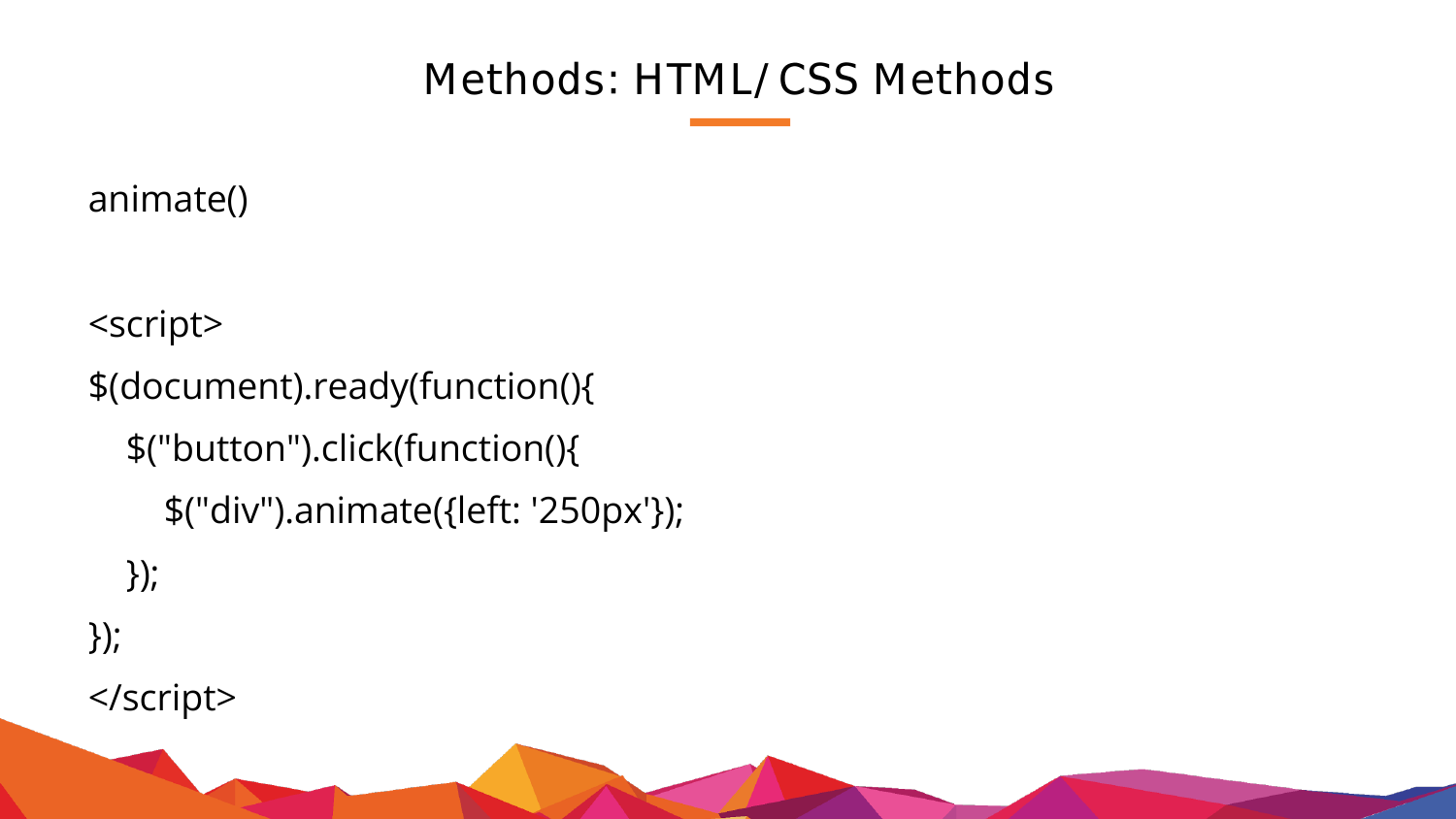

# Methods: HTML/CSS Methods
animate()

<script>
$(document).ready(function(){
    $("button").click(function(){
        $("div").animate({left: '250px'});
    });
});
</script>